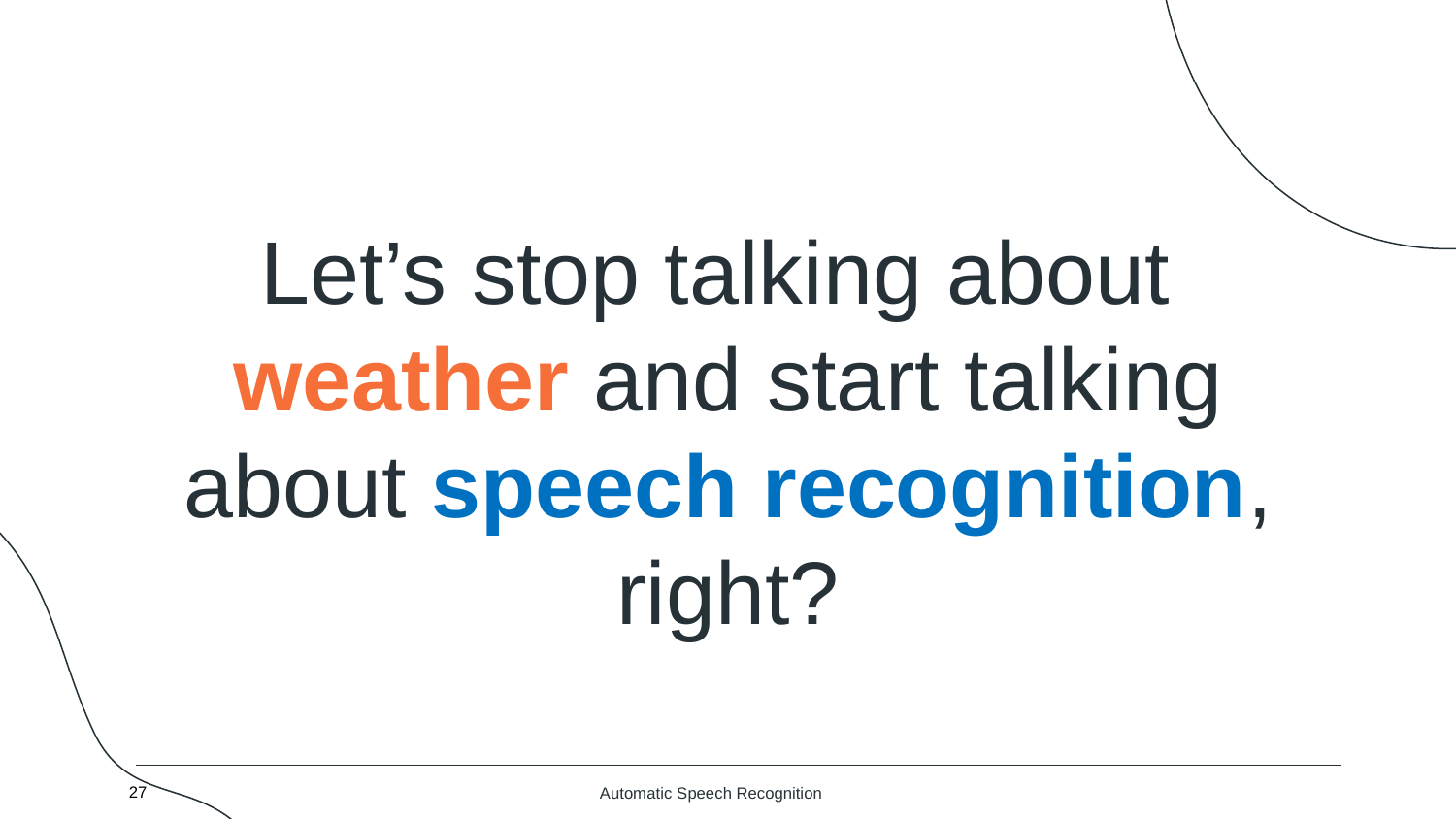

Let’s stop talking about
weather and start talking
about speech recognition,
right?

27